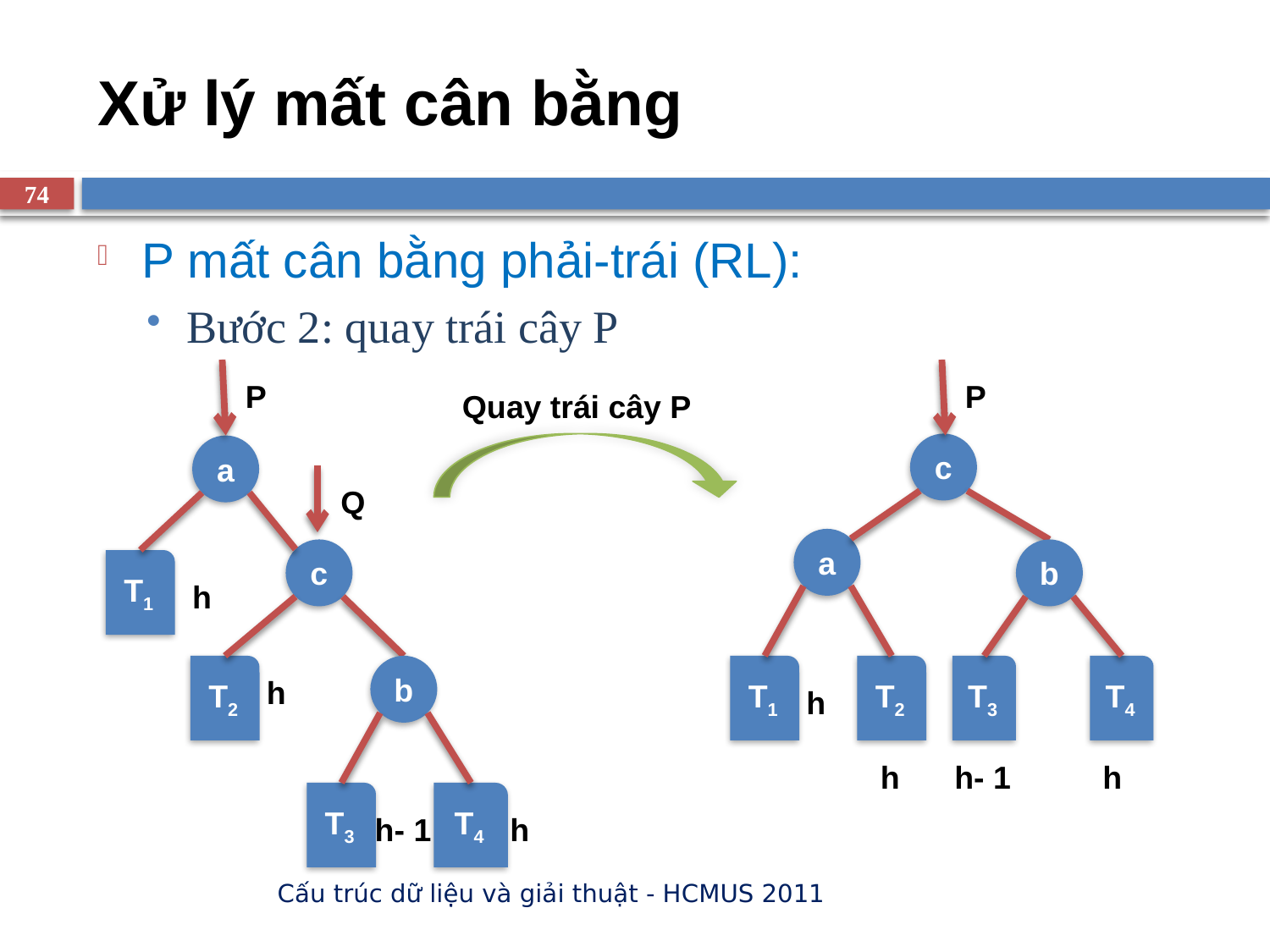

# Xử lý mất cân bằng
74
P mất cân bằng phải-trái (RL):
Bước 2: quay trái cây P
P
a
Q
c
T1
h
b
T2
h
T3
T4
h- 1
h
P
c
a
b
T1
T2
T3
T4
h
h
h- 1
h
Quay trái cây P

Cấu trúc dữ liệu và giải thuật - HCMUS 2011